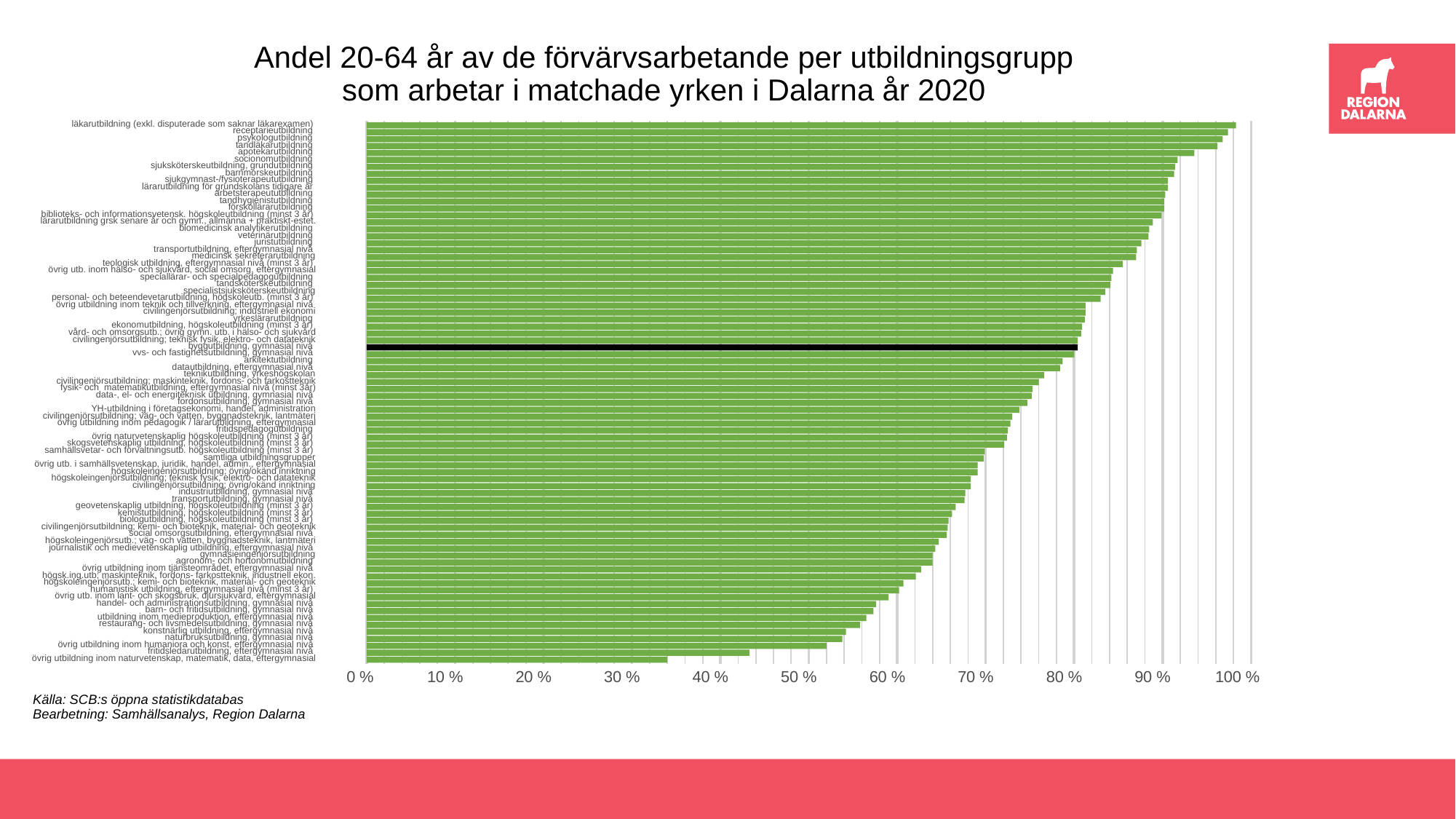

Andel 20-64 år av de förvärvsarbetande per utbildningsgrupp
som arbetar i matchade yrken i Dalarna år 2020
läkarutbildning (exkl. disputerade som saknar läkarexamen)

receptarieutbildning

psykologutbildning

tandläkarutbildning

apotekarutbildning

socionomutbildning

sjuksköterskeutbildning, grundutbildning

barnmorskeutbildning

sjukgymnast-/fysioterapeututbildning

lärarutbildning för grundskolans tidigare år

arbetsterapeututbildning

tandhygienistutbildning

förskollärarutbildning

biblioteks- och informationsvetensk. högskoleutbildning (minst 3 år)

lärarutbildning grsk senare år och gymn., allmänna + praktiskt-estet.

biomedicinsk analytikerutbildning

veterinärutbildning

juristutbildning

transportutbildning, eftergymnasial nivå

medicinsk sekreterarutbildning

teologisk utbildning, eftergymnasial nivå (minst 3 år)

övrig utb. inom hälso- och sjukvård, social omsorg, eftergymnasial

speciallärar- och specialpedagogutbildning

tandsköterskeutbildning

specialistsjuksköterskeutbildning

personal- och beteendevetarutbildning, högskoleutb. (minst 3 år)

övrig utbildning inom teknik och tillverkning, eftergymnasial nivå

civilingenjörsutbildning; industriell ekonomi

yrkeslärarutbildning

ekonomutbildning, högskoleutbildning (minst 3 år)

vård- och omsorgsutb.; övrig gymn. utb. i hälso- och sjukvård

civilingenjörsutbildning; teknisk fysik, elektro- och datateknik

byggutbildning, gymnasial nivå

vvs- och fastighetsutbildning, gymnasial nivå

arkitektutbildning

datautbildning, eftergymnasial nivå

teknikutbildning, yrkeshögskolan

civilingenjörsutbildning; maskinteknik, fordons- och farkostteknik

fysik- och  matematikutbildning, eftergymnasial nivå (minst 3år)

data-, el- och energiteknisk utbildning, gymnasial nivå

fordonsutbildning, gymnasial nivå

YH-utbildning i företagsekonomi, handel, administration

civilingenjörsutbildning; väg- och vatten, byggnadsteknik, lantmäteri

övrig utbildning inom pedagogik / lärarutbildning, eftergymnasial

fritidspedagogutbildning

övrig naturvetenskaplig högskoleutbildning (minst 3 år)

skogsvetenskaplig utbildning, högskoleutbildning (minst 3 år)

samhällsvetar- och förvaltningsutb. högskoleutbildning (minst 3 år)

samtliga utbildningsgrupper

övrig utb. i samhällsvetenskap, juridik, handel, admin., eftergymnasial

högskoleingenjörsutbildning; övrig/okänd inriktning

högskoleingenjörsutbildning; teknisk fysik, elektro- och datateknik

civilingenjörsutbildning; övrig/okänd inriktning

industriutbildning, gymnasial nivå

transportutbildning, gymnasial nivå

geovetenskaplig utbildning, högskoleutbildning (minst 3 år)

kemistutbildning, högskoleutbildning (minst 3 år)

biologutbildning, högskoleutbildning (minst 3 år)

civilingenjörsutbildning; kemi- och bioteknik, material- och geoteknik

social omsorgsutbildning, eftergymnasial nivå

högskoleingenjörsutb.; väg- och vatten, byggnadsteknik, lantmäteri

journalistik och medievetenskaplig utbildning, eftergymnasial nivå

gymnasieingenjörsutbildning

agronom- och hortonomutbildning

övrig utbildning inom tjänsteområdet, eftergymnasial nivå

högsk.ing.utb; maskinteknik, fordons- farkostteknik, industriell ekon.

högskoleingenjörsutb.; kemi- och bioteknik, material- och geoteknik

humanistisk utbildning, eftergymnasial nivå (minst 3 år)

övrig utb. inom lant- och skogsbruk, djursjukvård, eftergymnasial

handel- och administrationsutbildning, gymnasial nivå

barn- och fritidsutbildning, gymnasial nivå

utbildning inom medieproduktion, eftergymnasial nivå

restaurang- och livsmedelsutbildning, gymnasial nivå

konstnärlig utbildning, eftergymnasial nivå

naturbruksutbildning, gymnasial nivå

övrig utbildning inom humaniora och konst, eftergymnasial nivå

fritidsledarutbildning, eftergymnasial nivå

övrig utbildning inom naturvetenskap, matematik, data, eftergymnasial

  0 %
 10 %
 20 %
 30 %
 40 %
 50 %
 60 %
 70 %
 80 %
 90 %
100 %
Källa: SCB:s öppna statistikdatabas
Bearbetning: Samhällsanalys, Region Dalarna